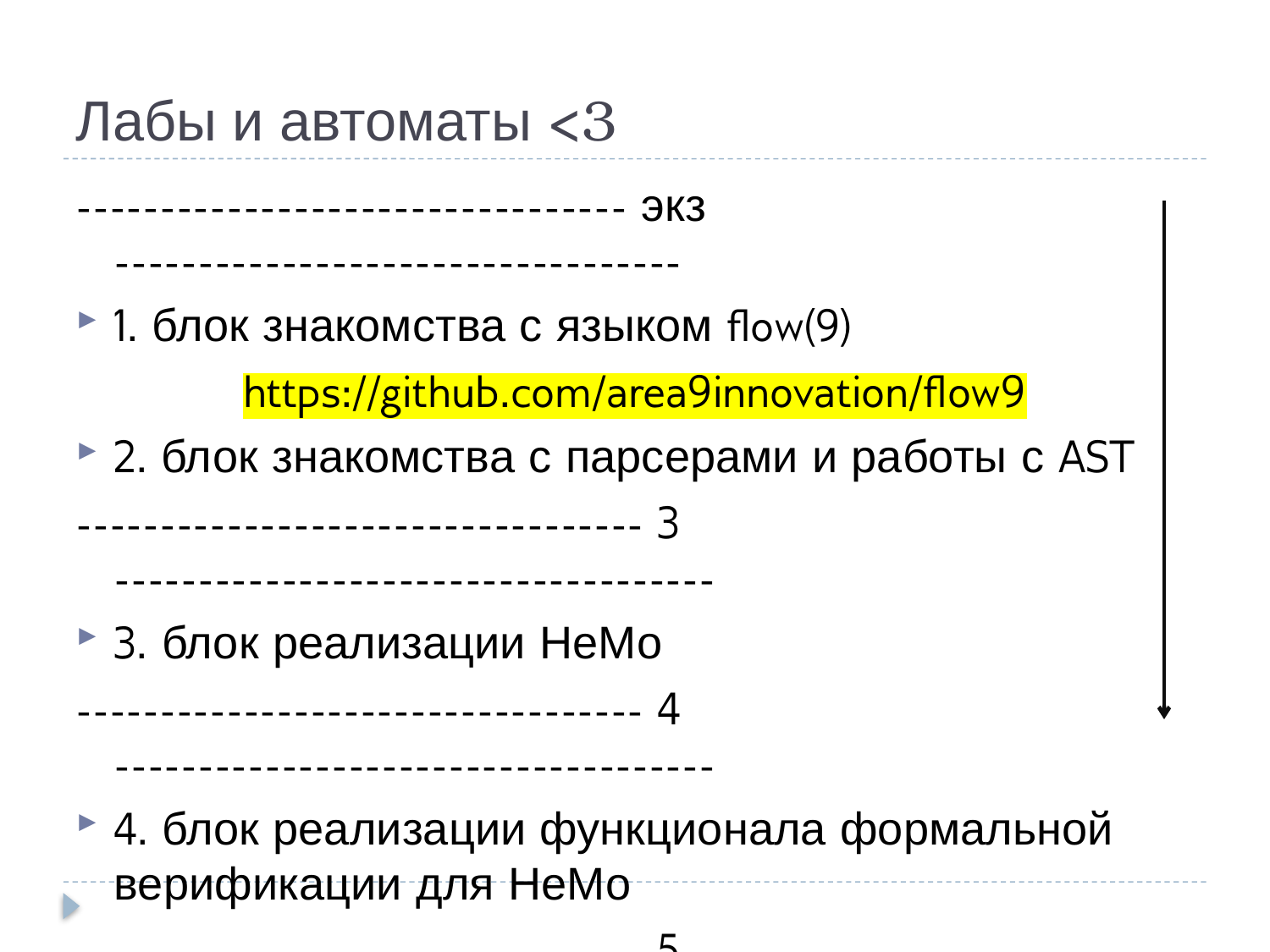

# Лабы и автоматы <3
--------------------------------- экз ----------------------------------
1. блок знакомства с языком flow(9)
https://github.com/area9innovation/flow9
2. блок знакомства с парсерами и работы с AST
---------------------------------- 3 ------------------------------------
3. блок реализации НеМо
---------------------------------- 4 ------------------------------------
4. блок реализации функционала формальной верификации для НеМо
---------------------------------- 5 ------------------------------------